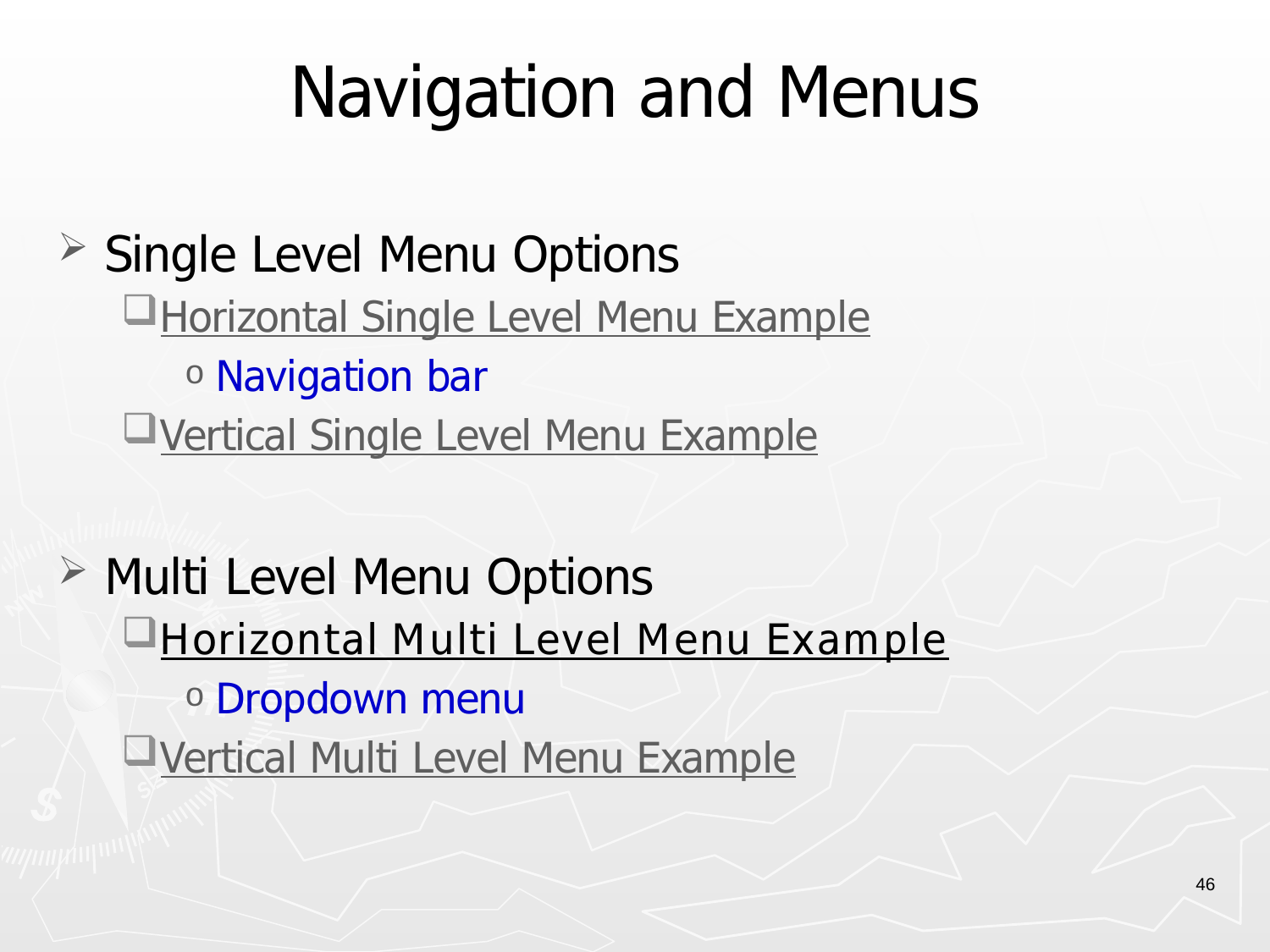

# Navigation and Menus
Single Level Menu Options
Horizontal Single Level Menu Example
Navigation bar
Vertical Single Level Menu Example

Multi Level Menu Options
Horizontal Multi Level Menu Example
Dropdown menu
Vertical Multi Level Menu Example

46